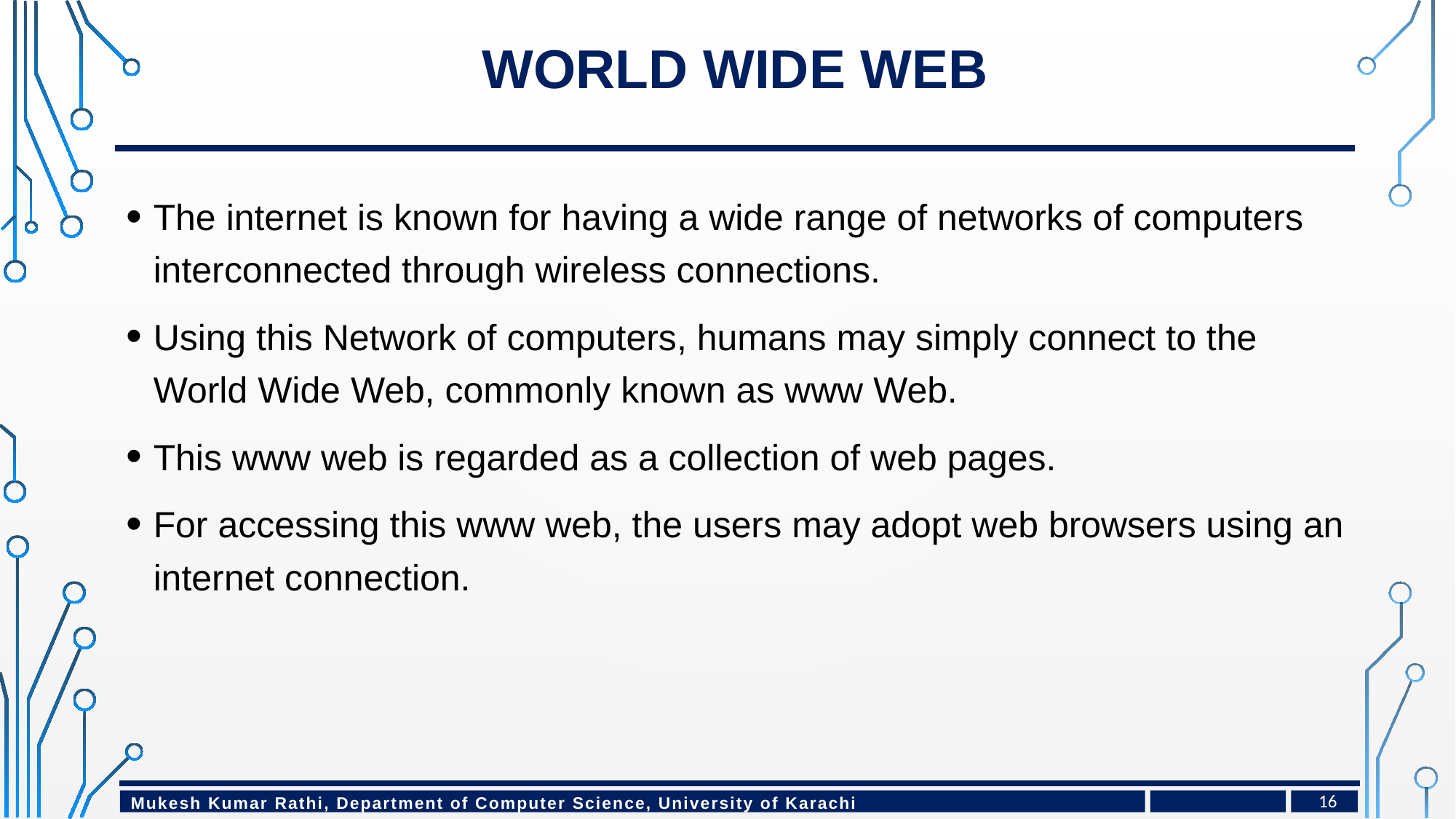

# World Wide Web
The internet is known for having a wide range of networks of computers interconnected through wireless connections.
Using this Network of computers, humans may simply connect to the World Wide Web, commonly known as www Web.
This www web is regarded as a collection of web pages.
For accessing this www web, the users may adopt web browsers using an internet connection.
16